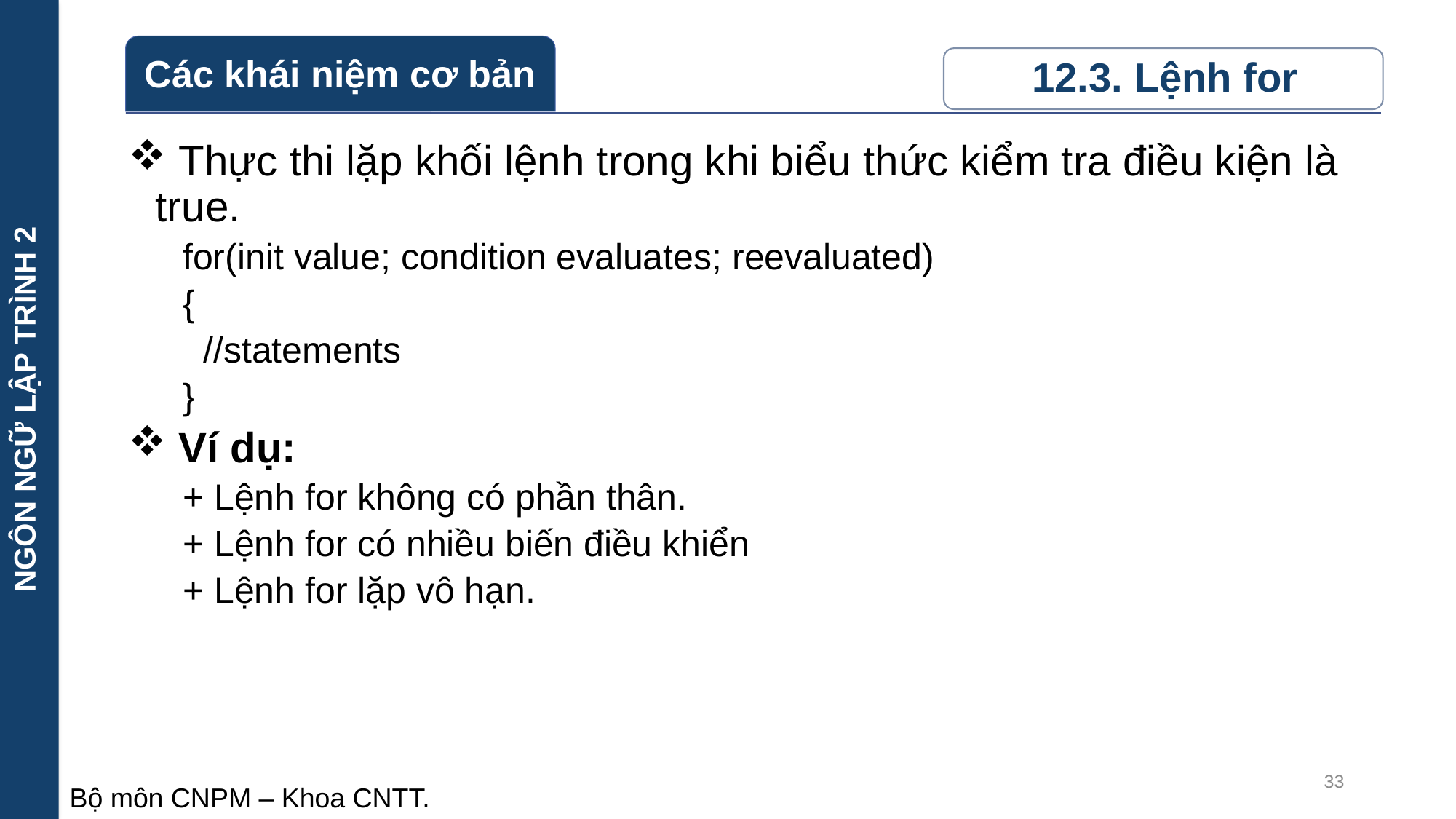

NGÔN NGỮ LẬP TRÌNH 2
Các khái niệm cơ bản
12.3. Lệnh for
 Thực thi lặp khối lệnh trong khi biểu thức kiểm tra điều kiện là true.
for(init value; condition evaluates; reevaluated)
{
  //statements
}
 Ví dụ:
+ Lệnh for không có phần thân.
+ Lệnh for có nhiều biến điều khiển
+ Lệnh for lặp vô hạn.

33
Bộ môn CNPM – Khoa CNTT.